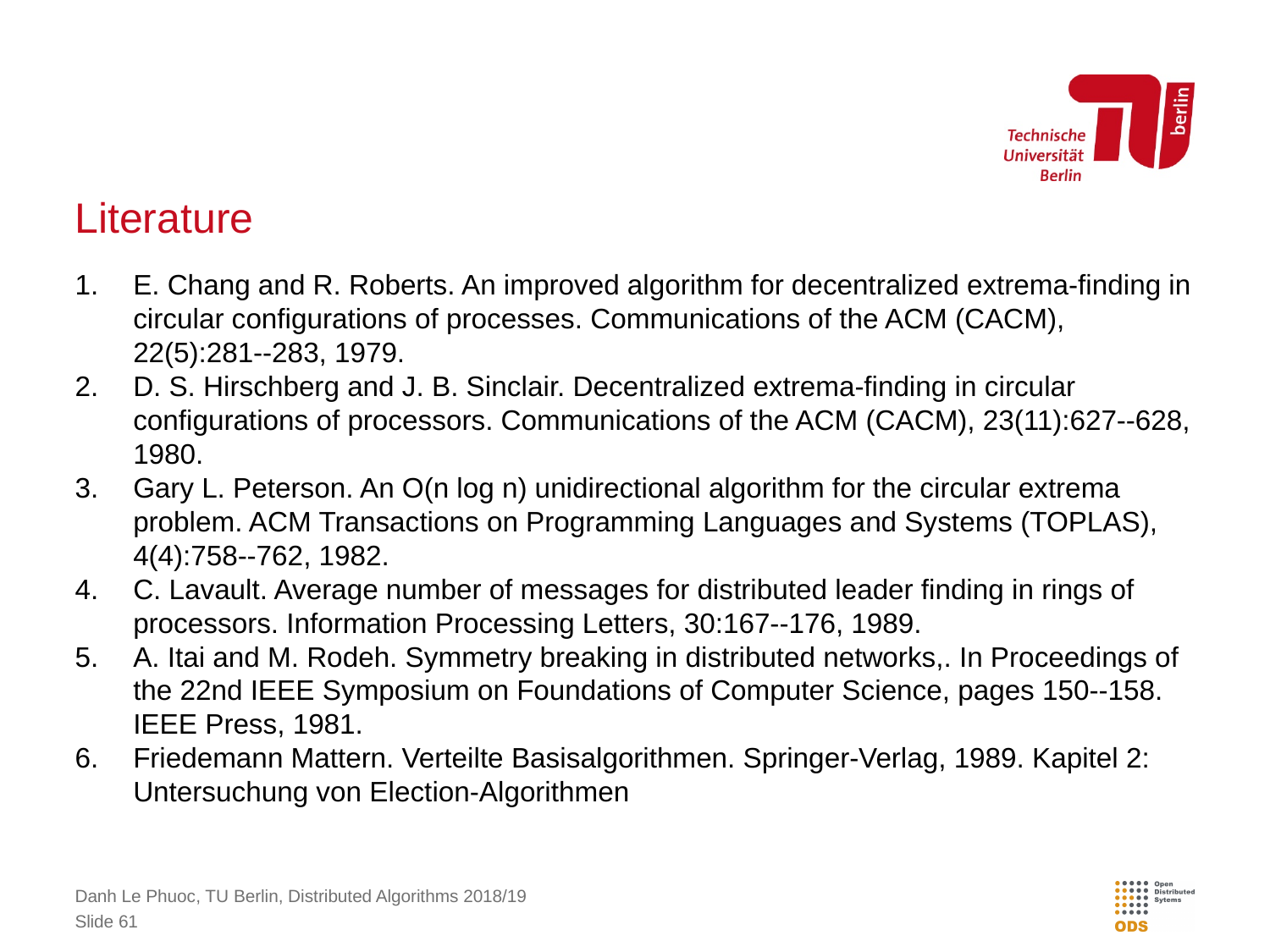

# Literature
E. Chang and R. Roberts. An improved algorithm for decentralized extrema-finding in circular configurations of processes. Communications of the ACM (CACM), 22(5):281--283, 1979.
D. S. Hirschberg and J. B. Sinclair. Decentralized extrema-finding in circular configurations of processors. Communications of the ACM (CACM), 23(11):627--628, 1980.
Gary L. Peterson. An O(n log n) unidirectional algorithm for the circular extrema problem. ACM Transactions on Programming Languages and Systems (TOPLAS), 4(4):758--762, 1982.
C. Lavault. Average number of messages for distributed leader finding in rings of processors. Information Processing Letters, 30:167--176, 1989.
A. Itai and M. Rodeh. Symmetry breaking in distributed networks,. In Proceedings of the 22nd IEEE Symposium on Foundations of Computer Science, pages 150--158. IEEE Press, 1981.
Friedemann Mattern. Verteilte Basisalgorithmen. Springer-Verlag, 1989. Kapitel 2: Untersuchung von Election-Algorithmen
Danh Le Phuoc, TU Berlin, Distributed Algorithms 2018/19
Slide 61